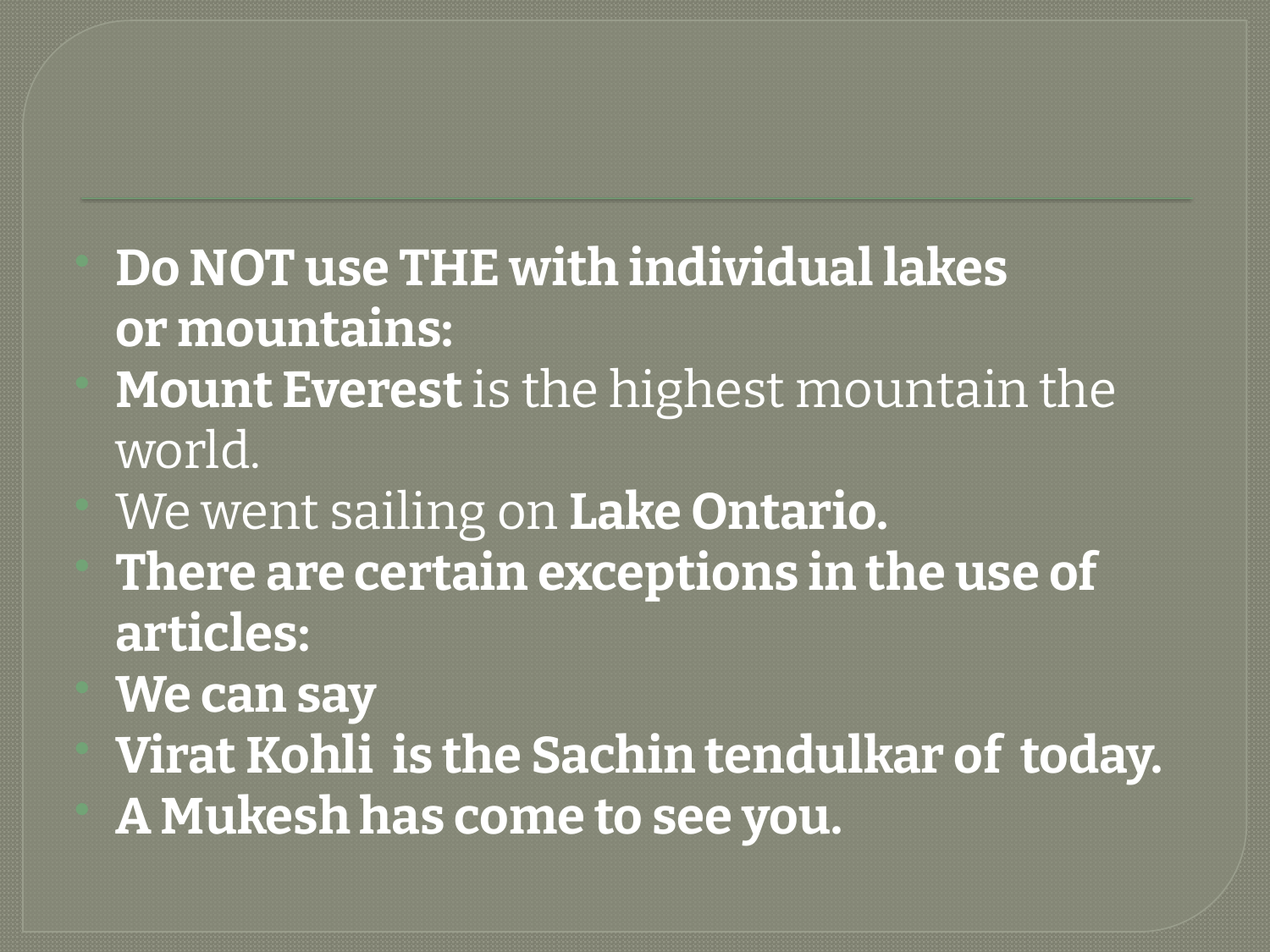

#
Do NOT use THE with individual lakes or mountains:
Mount Everest is the highest mountain the world.
We went sailing on Lake Ontario.
There are certain exceptions in the use of articles:
We can say
Virat Kohli  is the Sachin tendulkar of  today.
A Mukesh has come to see you.